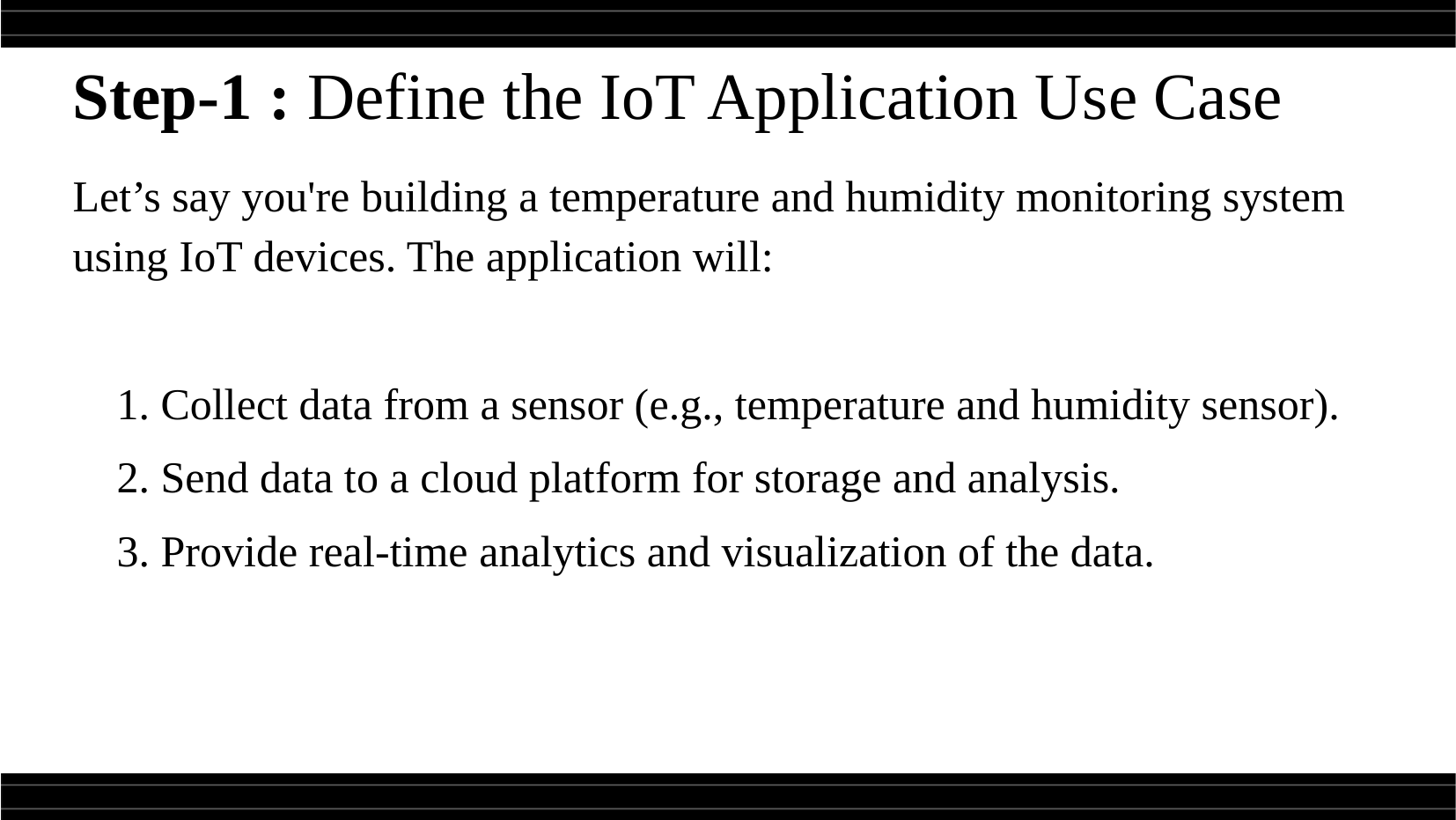

Step-1 : Define the IoT Application Use Case
Let’s say you're building a temperature and humidity monitoring system using IoT devices. The application will:

    1. Collect data from a sensor (e.g., temperature and humidity sensor).
    2. Send data to a cloud platform for storage and analysis.
    3. Provide real-time analytics and visualization of the data.